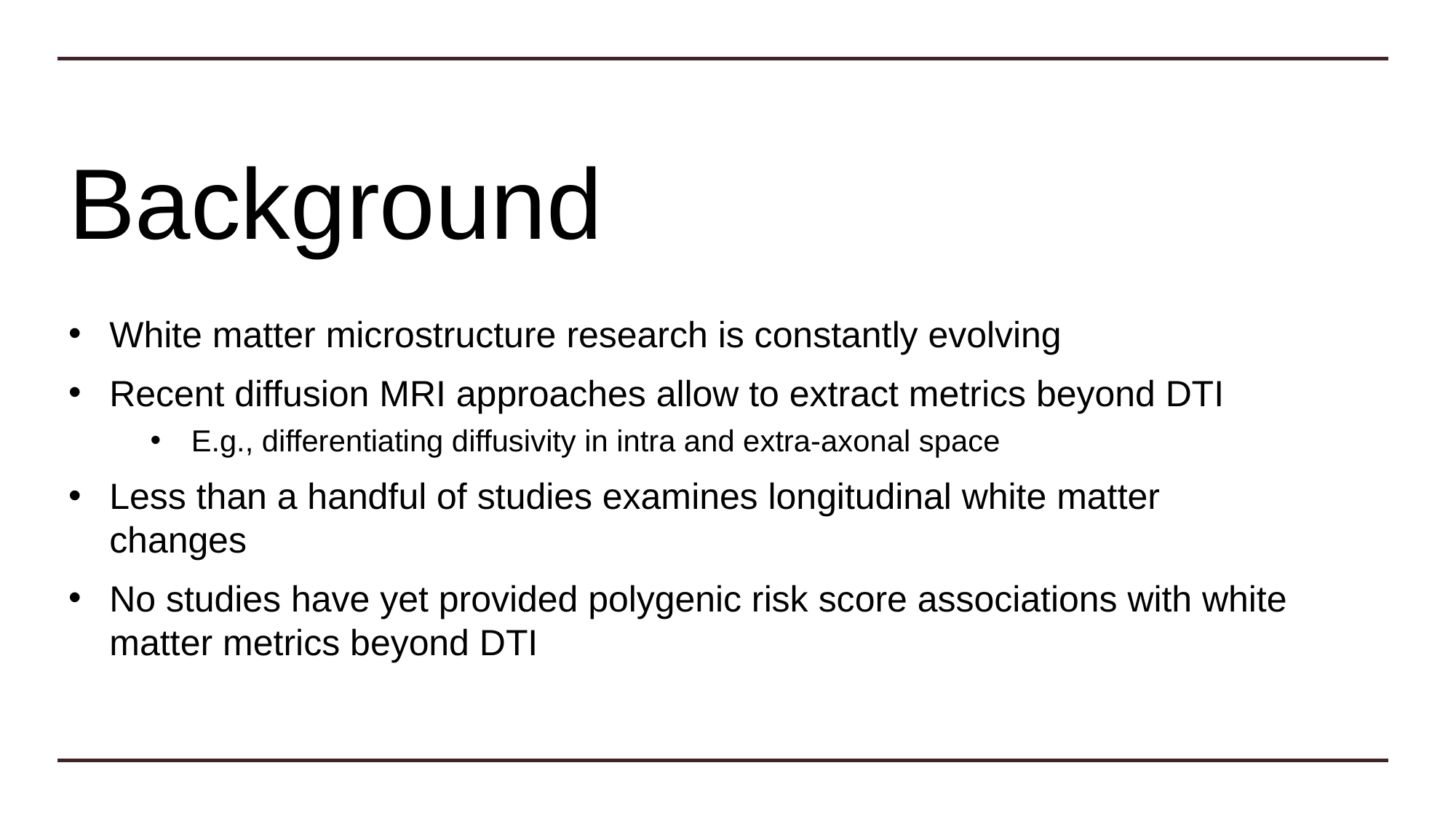

# Background
White matter microstructure research is constantly evolving
Recent diffusion MRI approaches allow to extract metrics beyond DTI
E.g., differentiating diffusivity in intra and extra-axonal space
Less than a handful of studies examines longitudinal white matter changes
No studies have yet provided polygenic risk score associations with white matter metrics beyond DTI